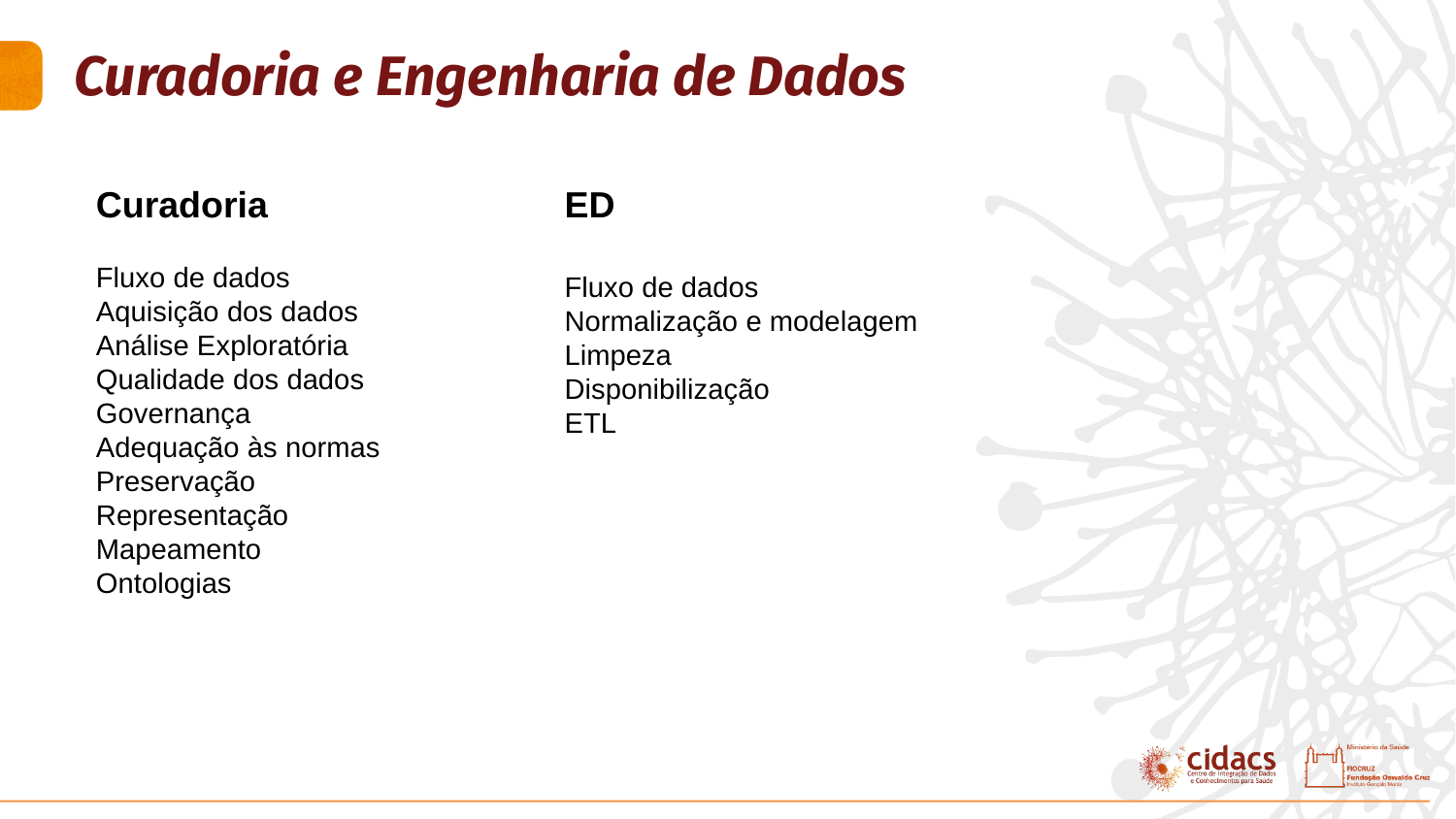

Curadoria e Engenharia de Dados
Curadoria

Fluxo de dados
Aquisição dos dados
Análise Exploratória
Qualidade dos dados
Governança
Adequação às normas
Preservação
Representação
Mapeamento
Ontologias
ED

Fluxo de dados
Normalização e modelagem
Limpeza
Disponibilização
ETL